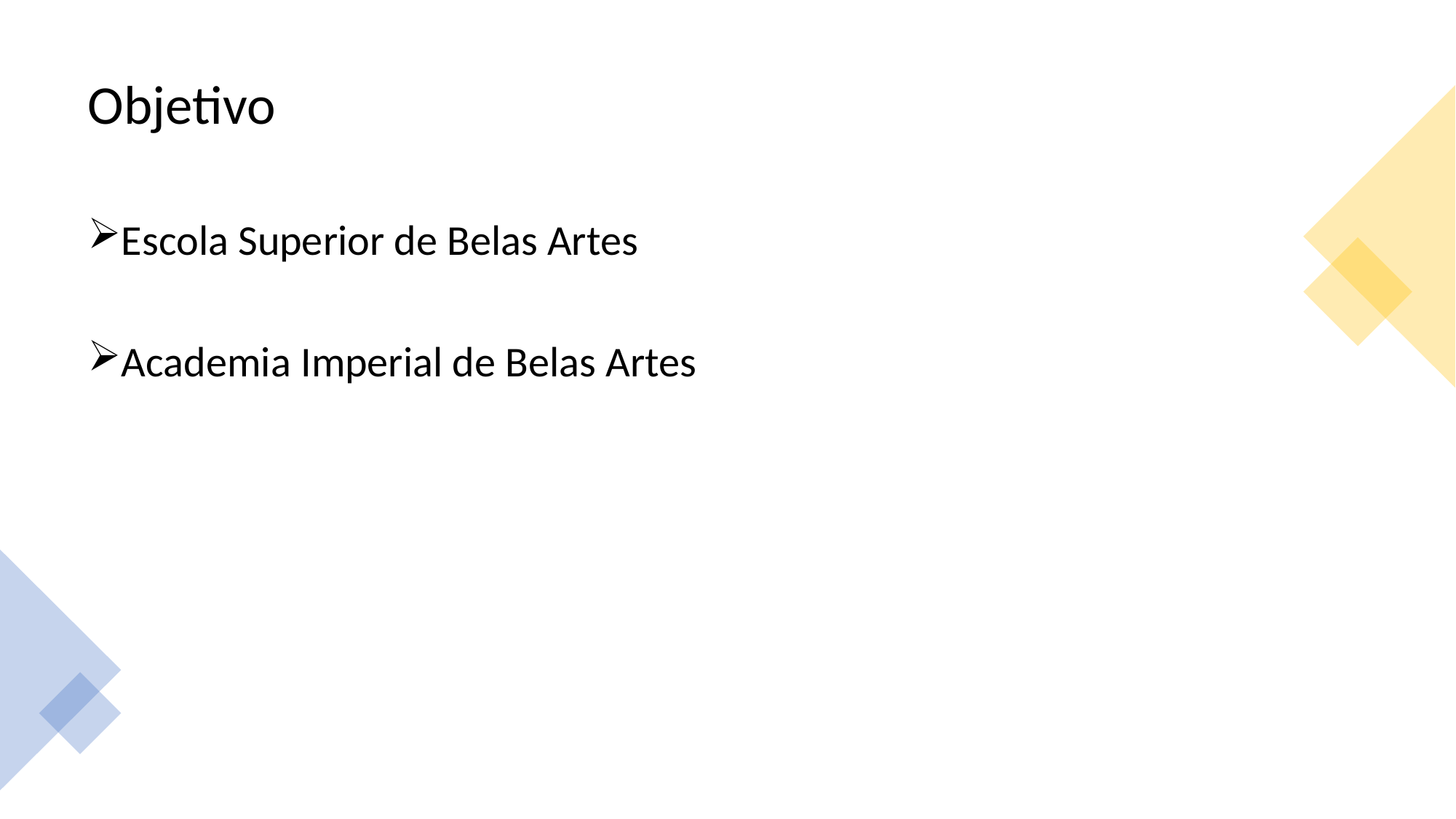

# Objetivo

Escola Superior de Belas Artes

Academia Imperial de Belas Artes